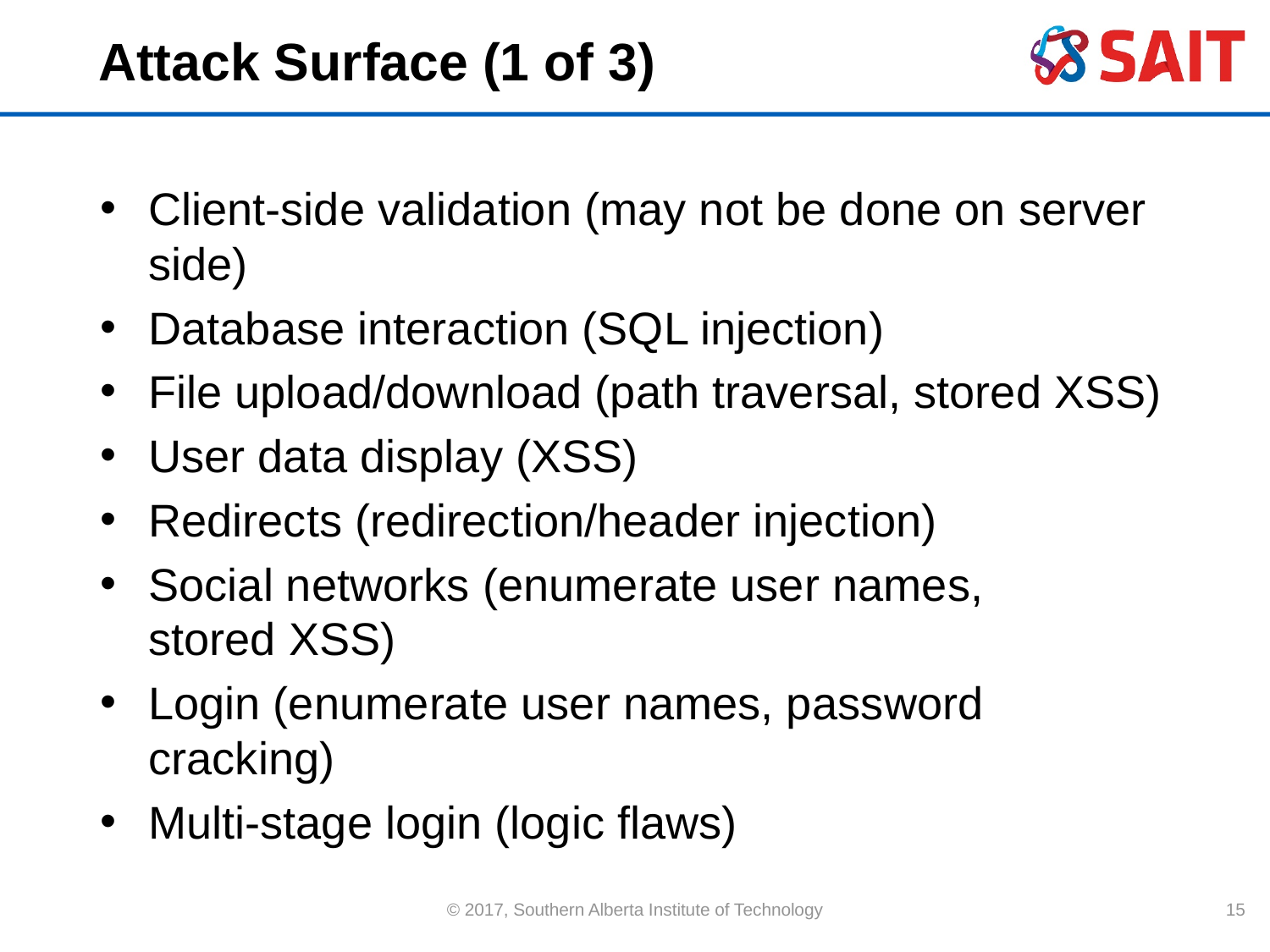

# Attack Surface (1 of 3)
Client-side validation (may not be done on server side)
Database interaction (SQL injection)
File upload/download (path traversal, stored XSS)
User data display (XSS)
Redirects (redirection/header injection)
Social networks (enumerate user names,
stored XSS)
Login (enumerate user names, password cracking)
Multi-stage login (logic flaws)